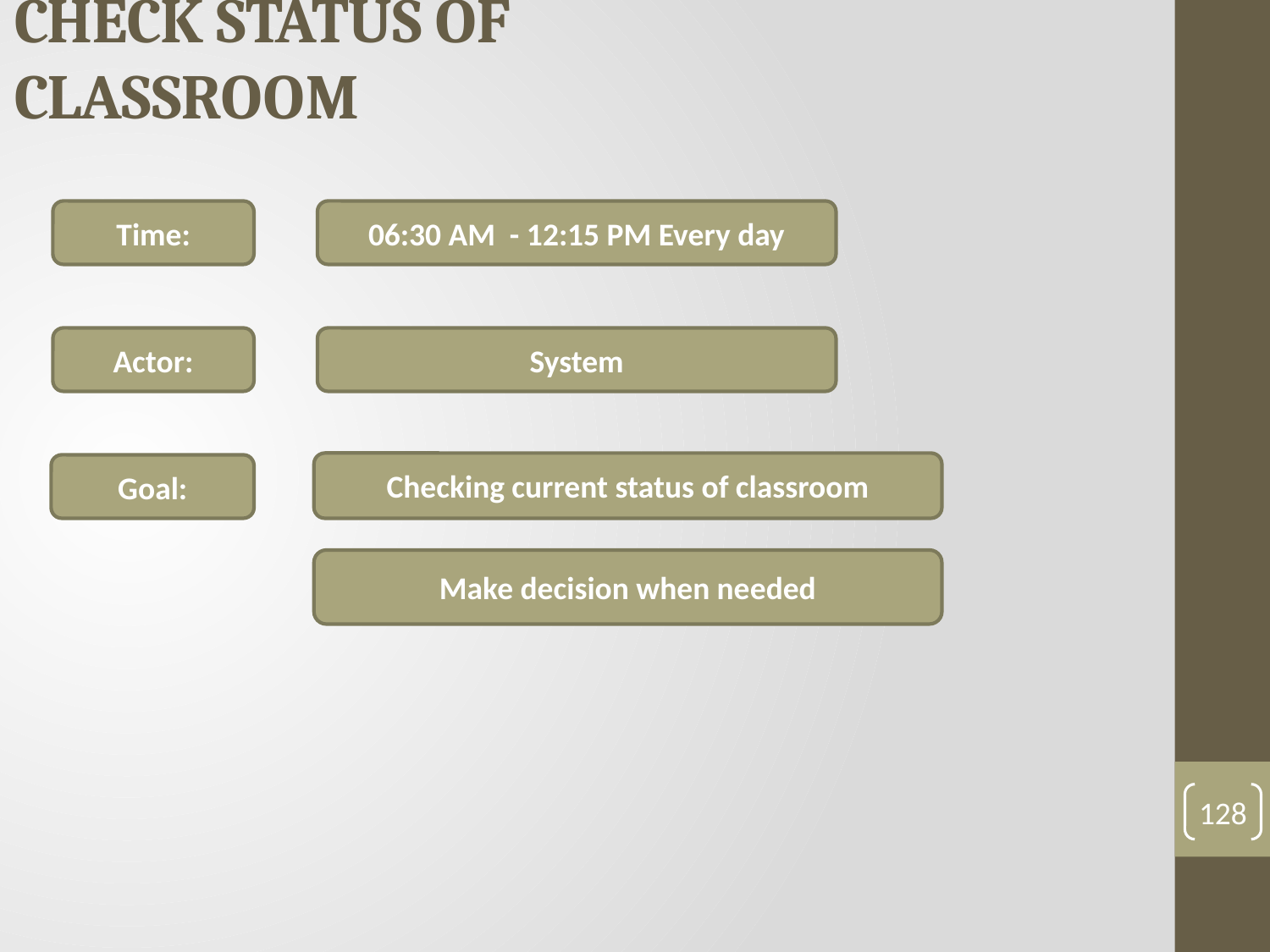

CHECK STATUS OF CLASSROOM
Time:
06:30 AM  - 12:15 PM Every day
Actor:
System
Checking current status of classroom
Goal:
Make decision when needed
128